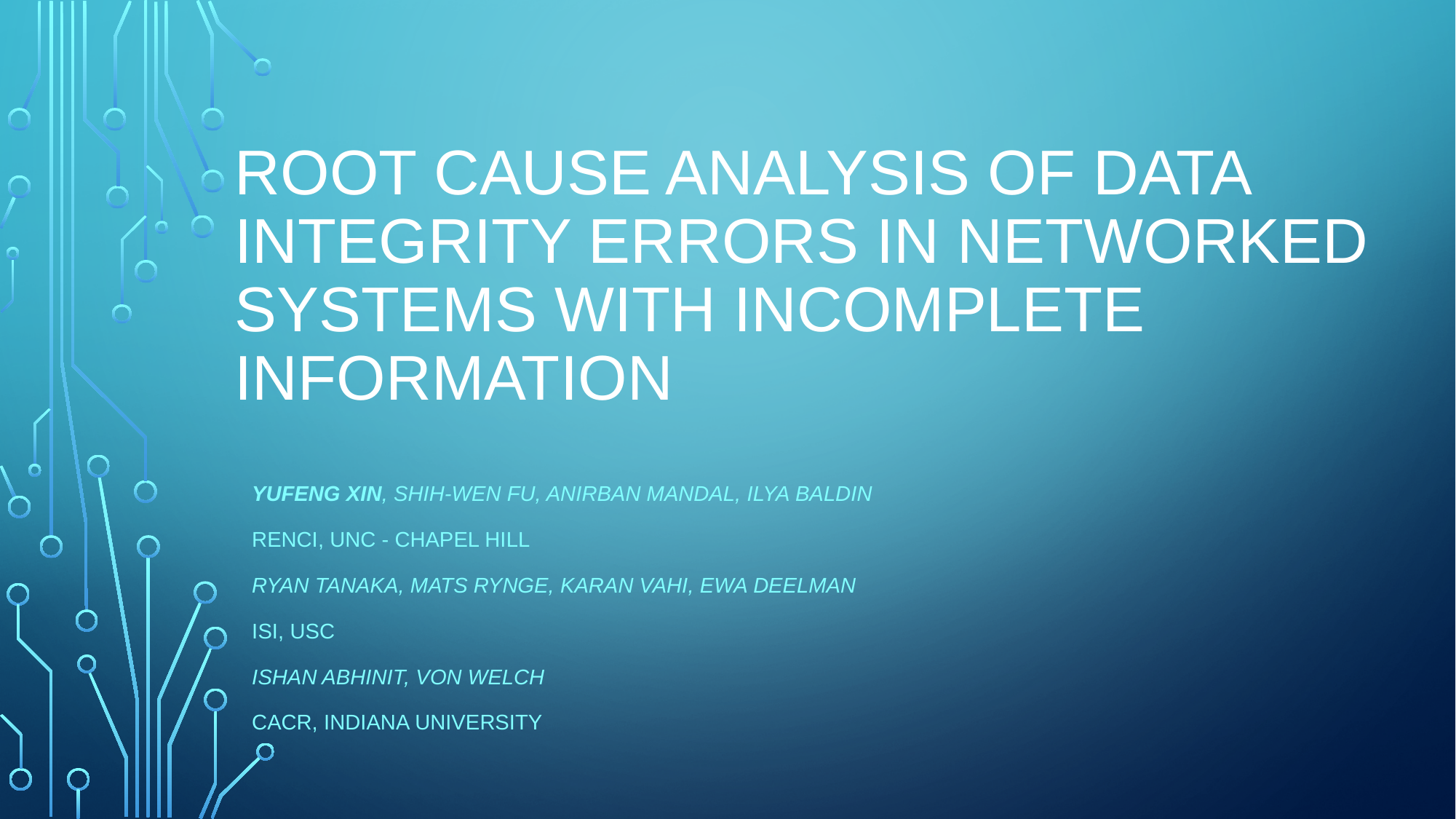

# Root Cause Analysis of Data Integrity Errors in Networked Systems with Incomplete Information
Yufeng Xin, Shih-Wen Fu, Anirban Mandal, Ilya Baldin
RENCI, UNC - Chapel HilL
Ryan Tanaka, Mats Rynge, Karan Vahi, Ewa Deelman
ISI, USC
Ishan Abhinit, Von Welch
CACR, Indiana University